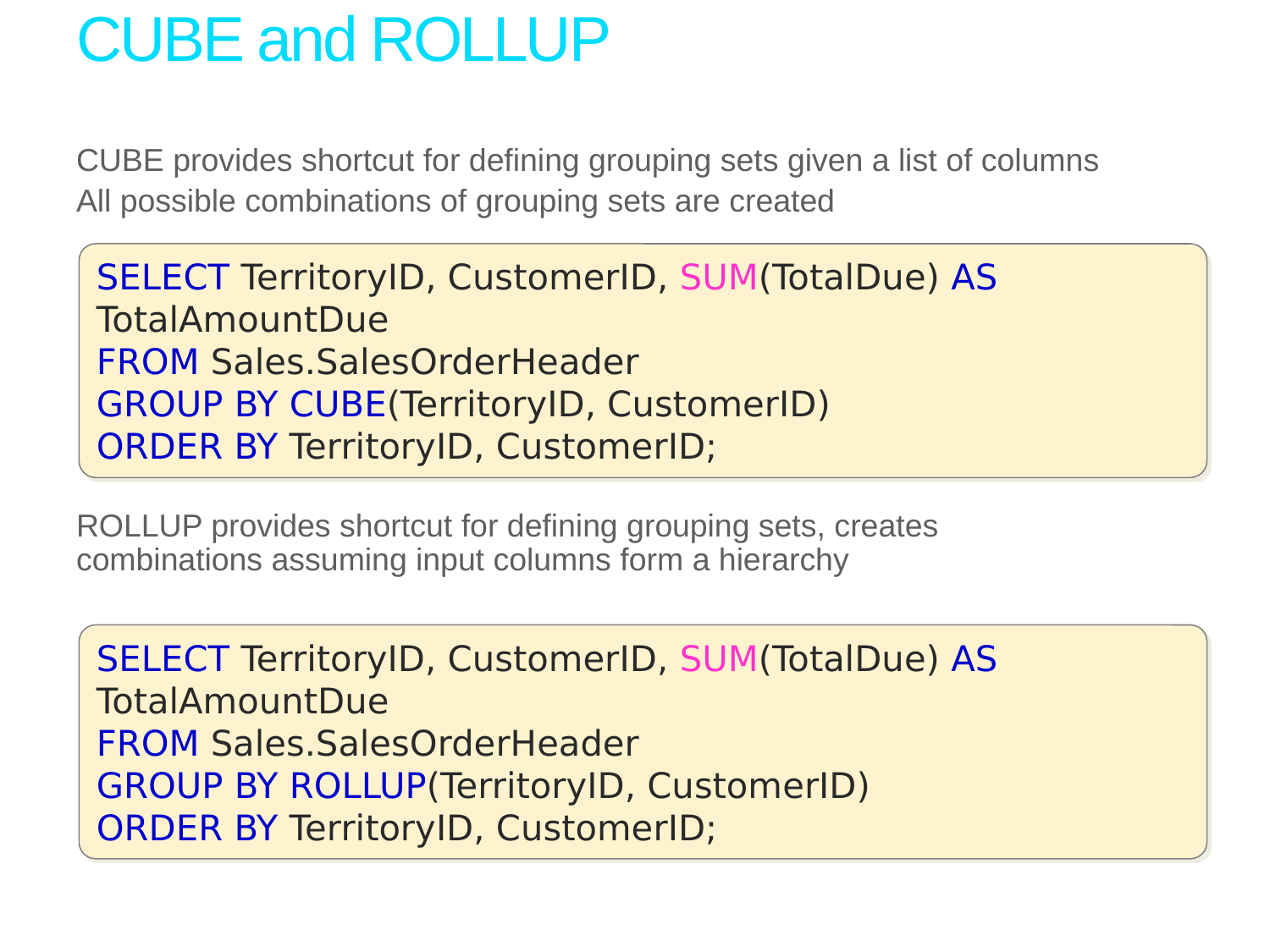

# CUBE and ROLLUP
CUBE provides shortcut for defining grouping sets given a list of columns
All possible combinations of grouping sets are created

ROLLUP provides shortcut for defining grouping sets, creates combinations assuming input columns form a hierarchy
SELECT TerritoryID, CustomerID, SUM(TotalDue) AS TotalAmountDue
FROM Sales.SalesOrderHeader
GROUP BY CUBE(TerritoryID, CustomerID)
ORDER BY TerritoryID, CustomerID;
SELECT TerritoryID, CustomerID, SUM(TotalDue) AS TotalAmountDue
FROM Sales.SalesOrderHeader
GROUP BY ROLLUP(TerritoryID, CustomerID)
ORDER BY TerritoryID, CustomerID;